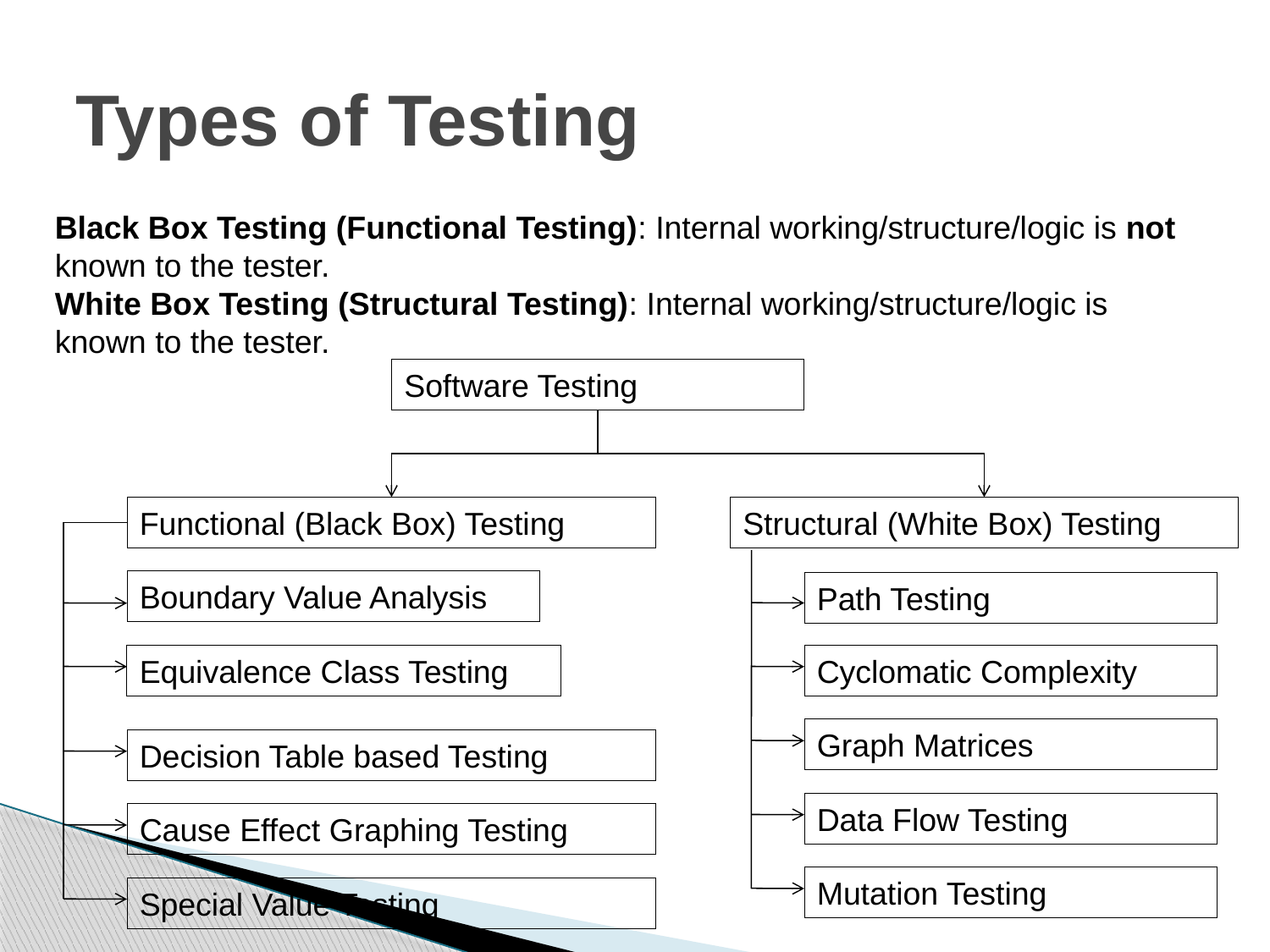

# Types of Testing
Black Box Testing (Functional Testing): Internal working/structure/logic is not known to the tester.
White Box Testing (Structural Testing): Internal working/structure/logic is known to the tester.
Software Testing
Functional (Black Box) Testing
Structural (White Box) Testing
Boundary Value Analysis
Path Testing
Equivalence Class Testing
Cyclomatic Complexity
Graph Matrices
Decision Table based Testing
Data Flow Testing
Cause Effect Graphing Testing
Mutation Testing
Special Value Testing